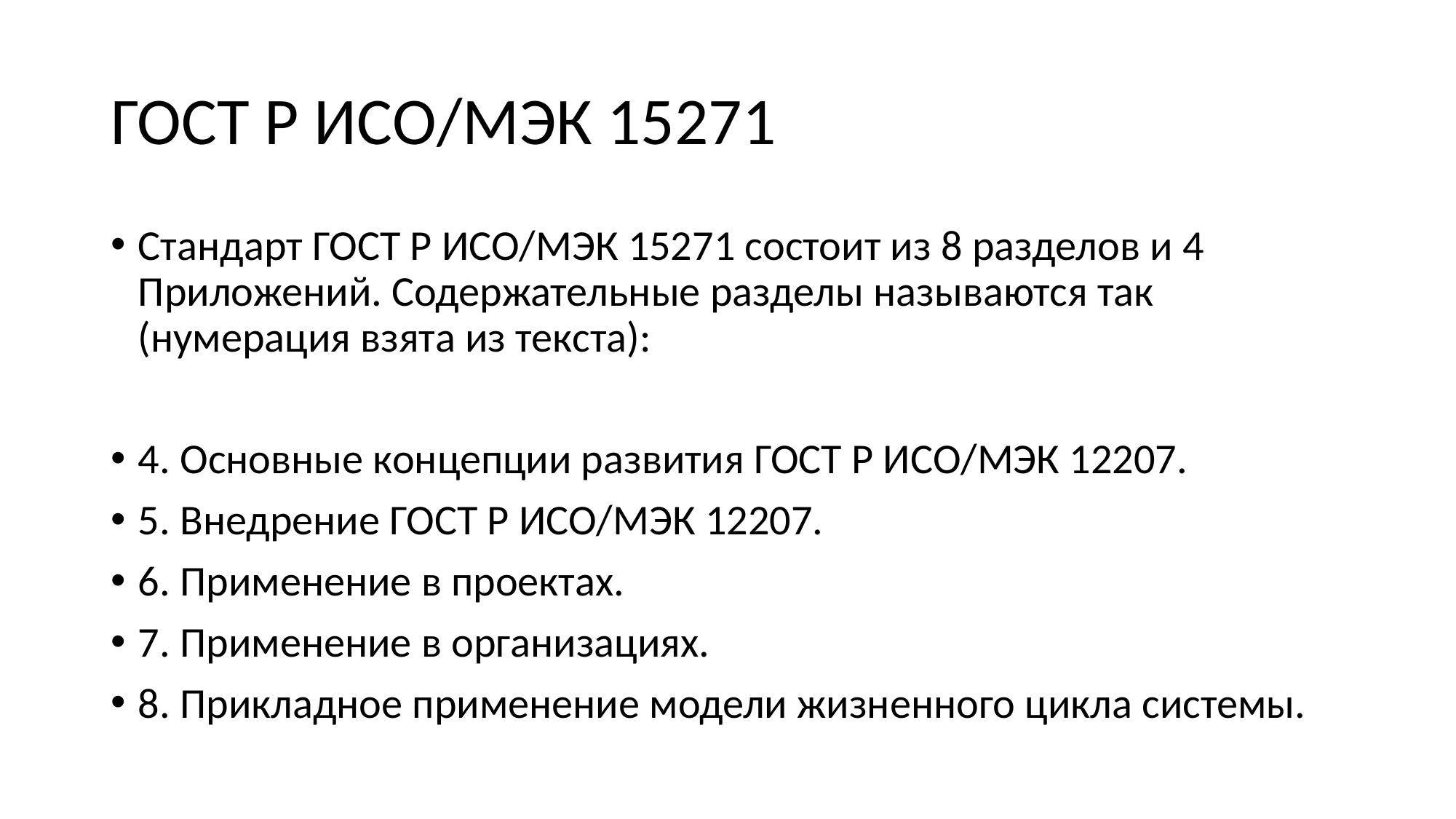

# ГОСТ Р ИСО/МЭК 15271
Стандарт ГОСТ Р ИСО/МЭК 15271 состоит из 8 разделов и 4 Приложений. Содержательные разделы называются так (нумерация взята из текста):

4. Основные концепции развития ГОСТ Р ИСО/МЭК 12207.
5. Внедрение ГОСТ Р ИСО/МЭК 12207.
6. Применение в проектах.
7. Применение в организациях.
8. Прикладное применение модели жизненного цикла системы.